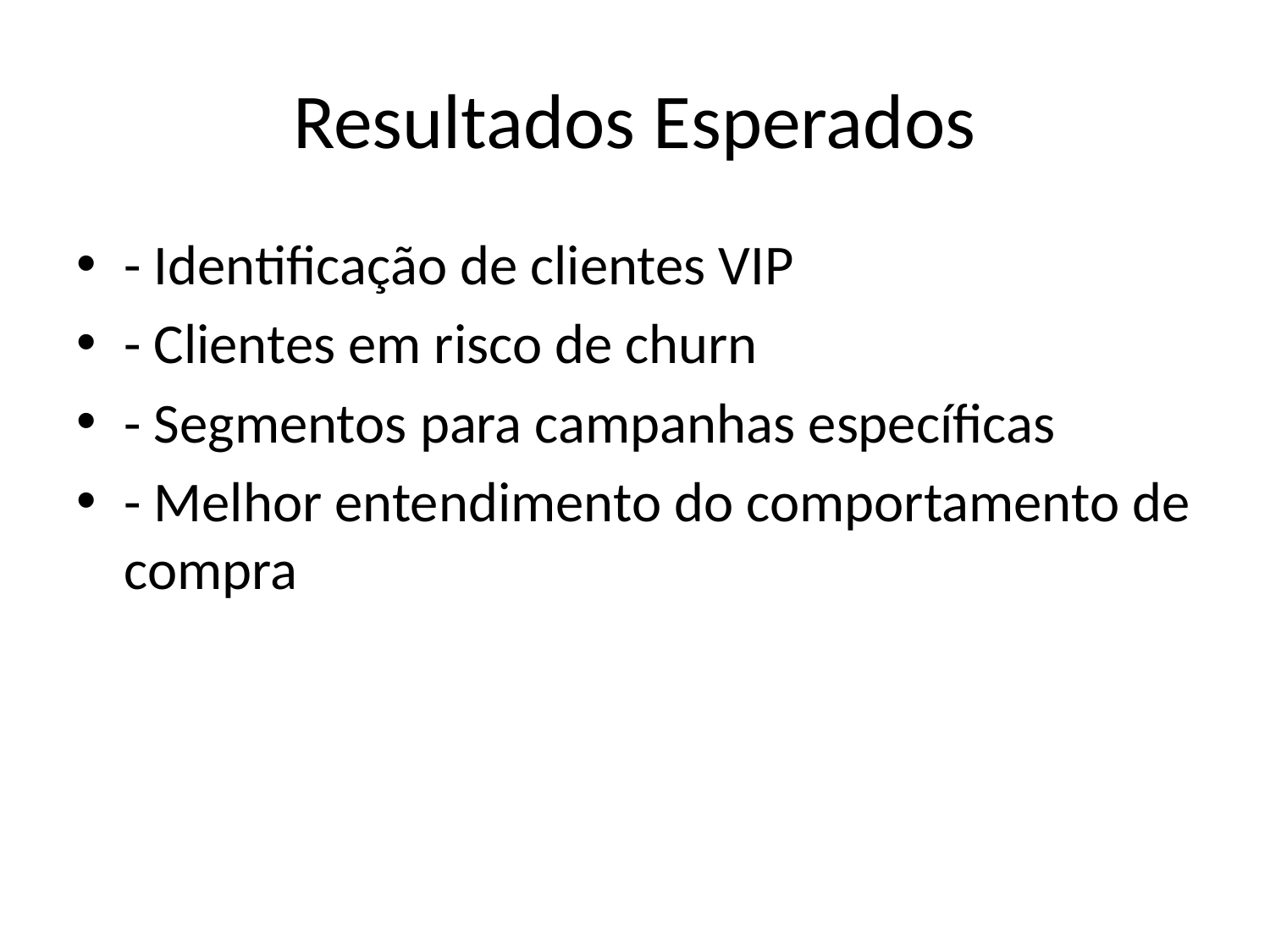

# Resultados Esperados
- Identificação de clientes VIP
- Clientes em risco de churn
- Segmentos para campanhas específicas
- Melhor entendimento do comportamento de compra